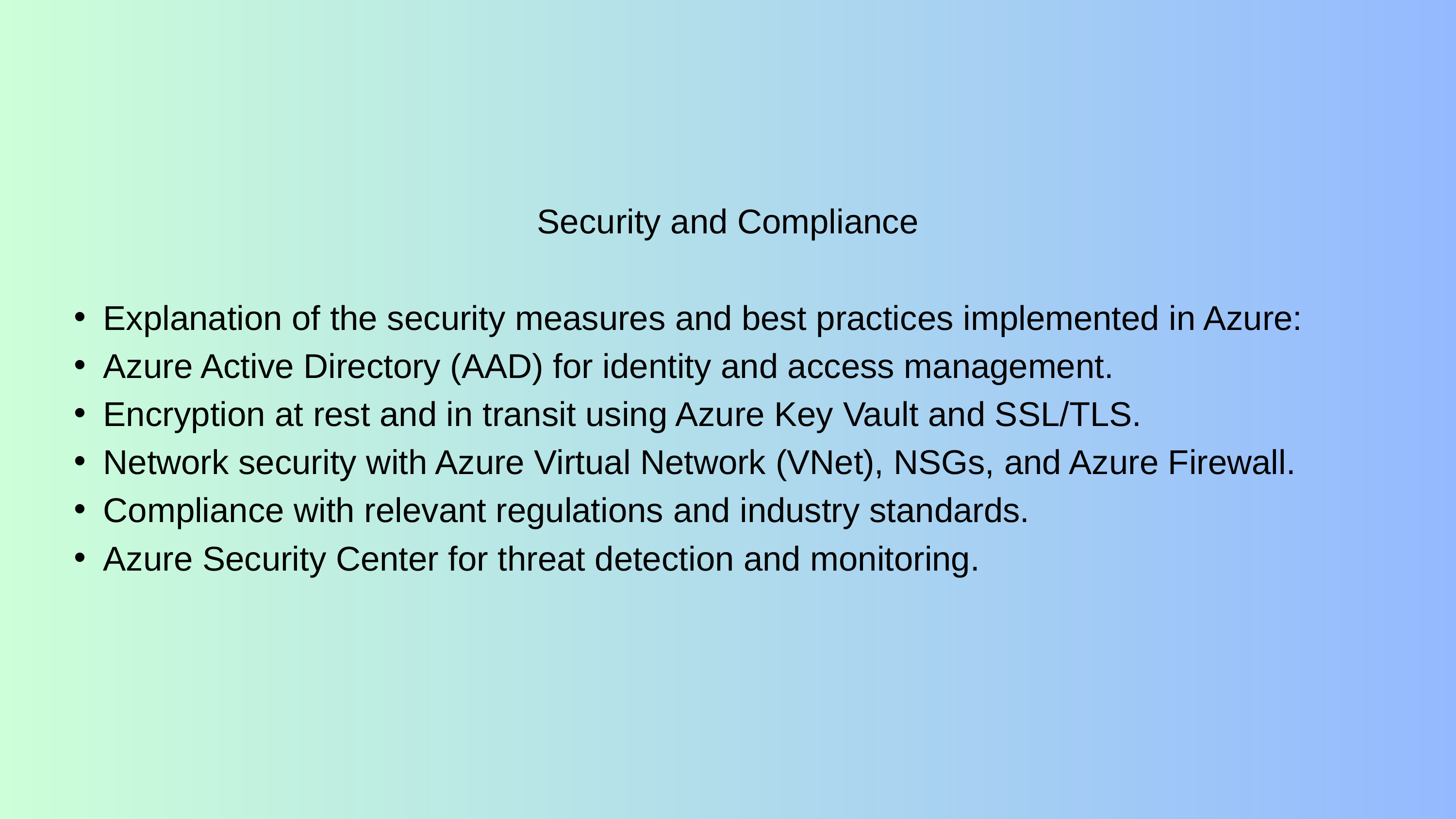

Security and Compliance

Explanation of the security measures and best practices implemented in Azure:
Azure Active Directory (AAD) for identity and access management.
Encryption at rest and in transit using Azure Key Vault and SSL/TLS.
Network security with Azure Virtual Network (VNet), NSGs, and Azure Firewall.
Compliance with relevant regulations and industry standards.
Azure Security Center for threat detection and monitoring.